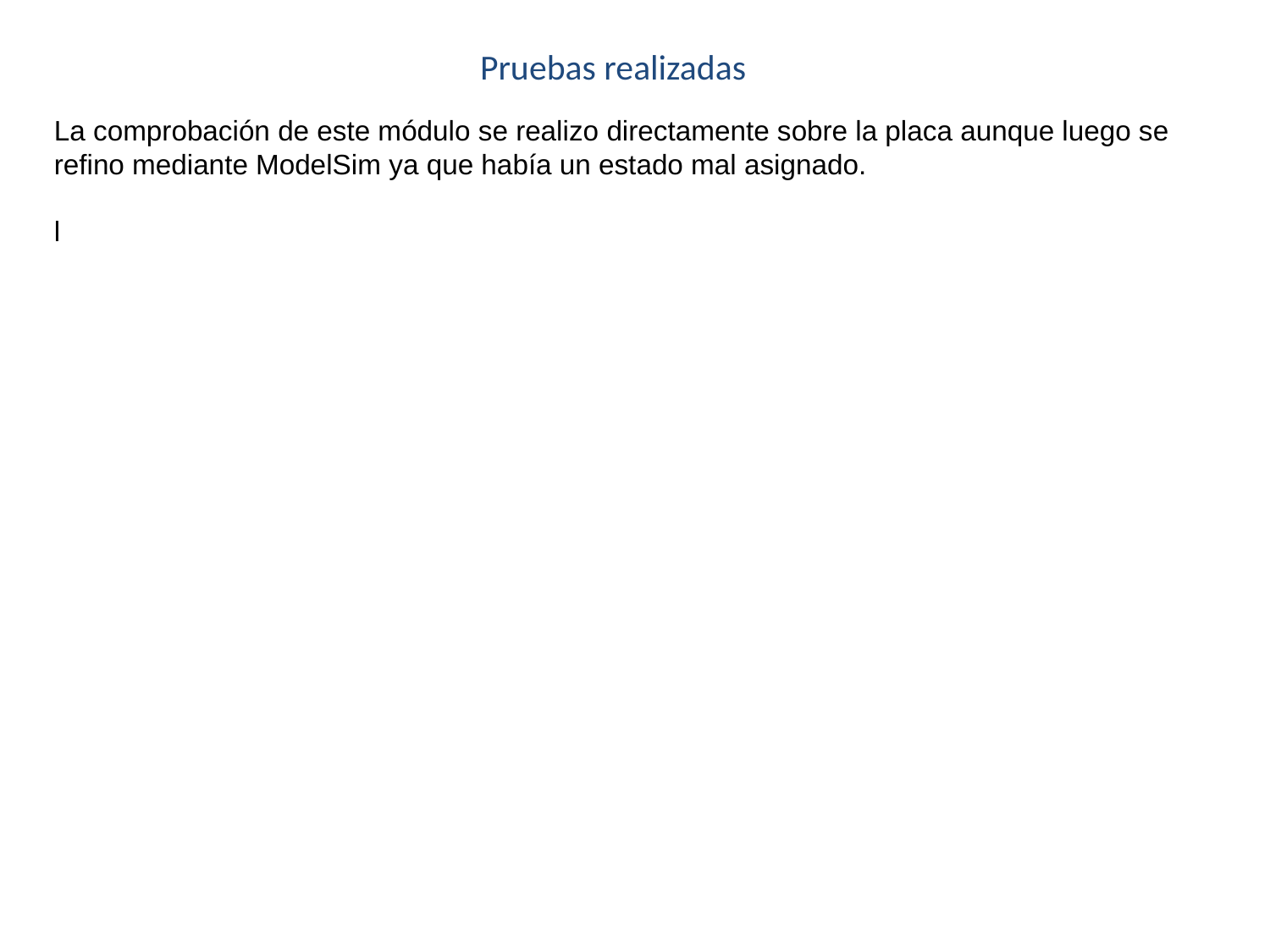

Pruebas realizadas
La comprobación de este módulo se realizo directamente sobre la placa aunque luego se refino mediante ModelSim ya que había un estado mal asignado.

l